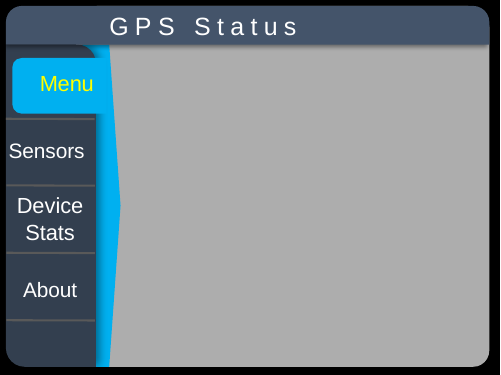

GPS Status

Menu
Sensors
Device Stats
About